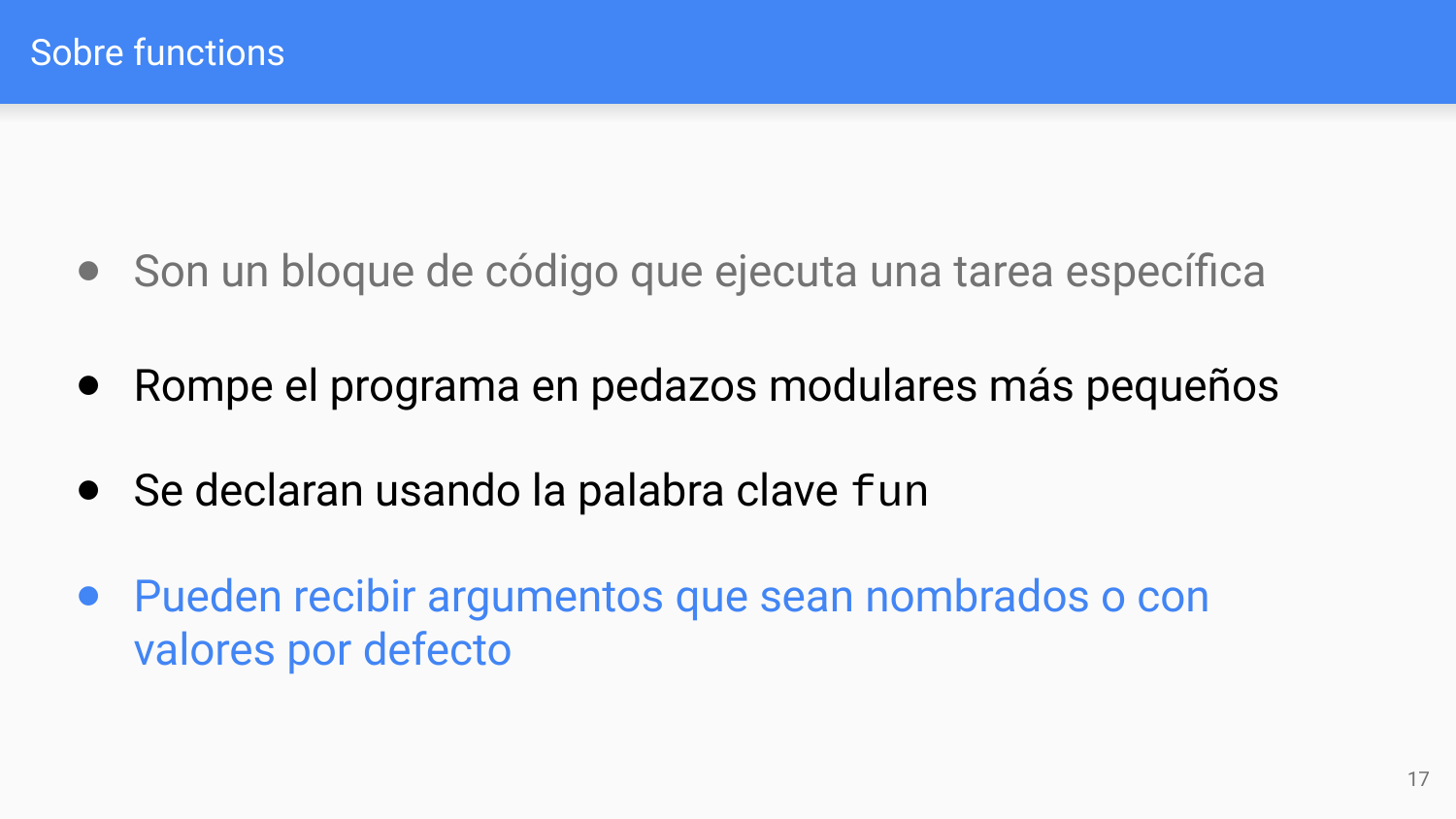

# Sobre functions
Son un bloque de código que ejecuta una tarea específica
Rompe el programa en pedazos modulares más pequeños

Se declaran usando la palabra clave fun
Pueden recibir argumentos que sean nombrados o con valores por defecto
17